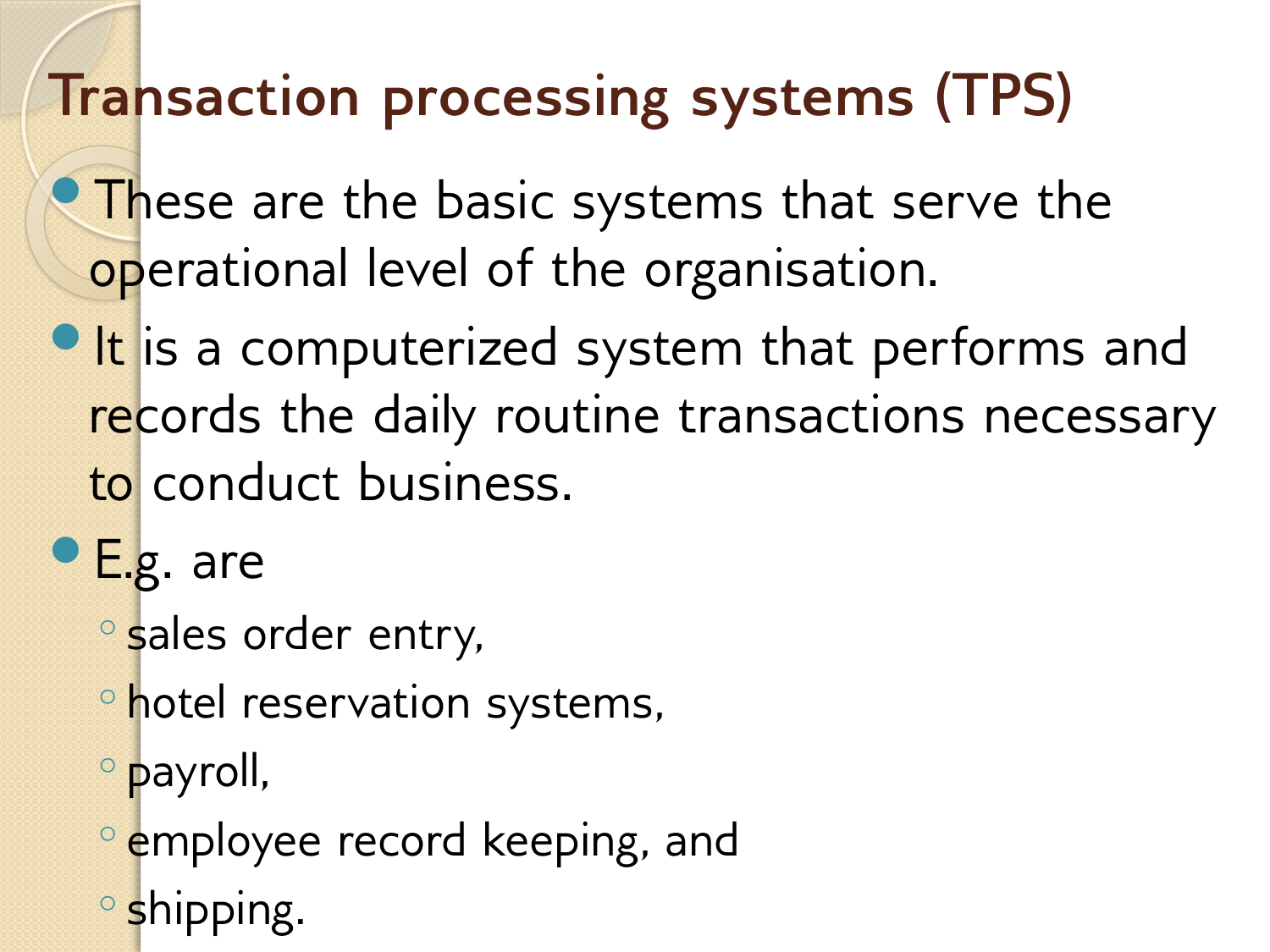

# Transaction processing systems (TPS)
These are the basic systems that serve the operational level of the organisation.
It is a computerized system that performs and records the daily routine transactions necessary to conduct business.
E.g. are
sales order entry,
hotel reservation systems,
payroll,
employee record keeping, and
shipping.